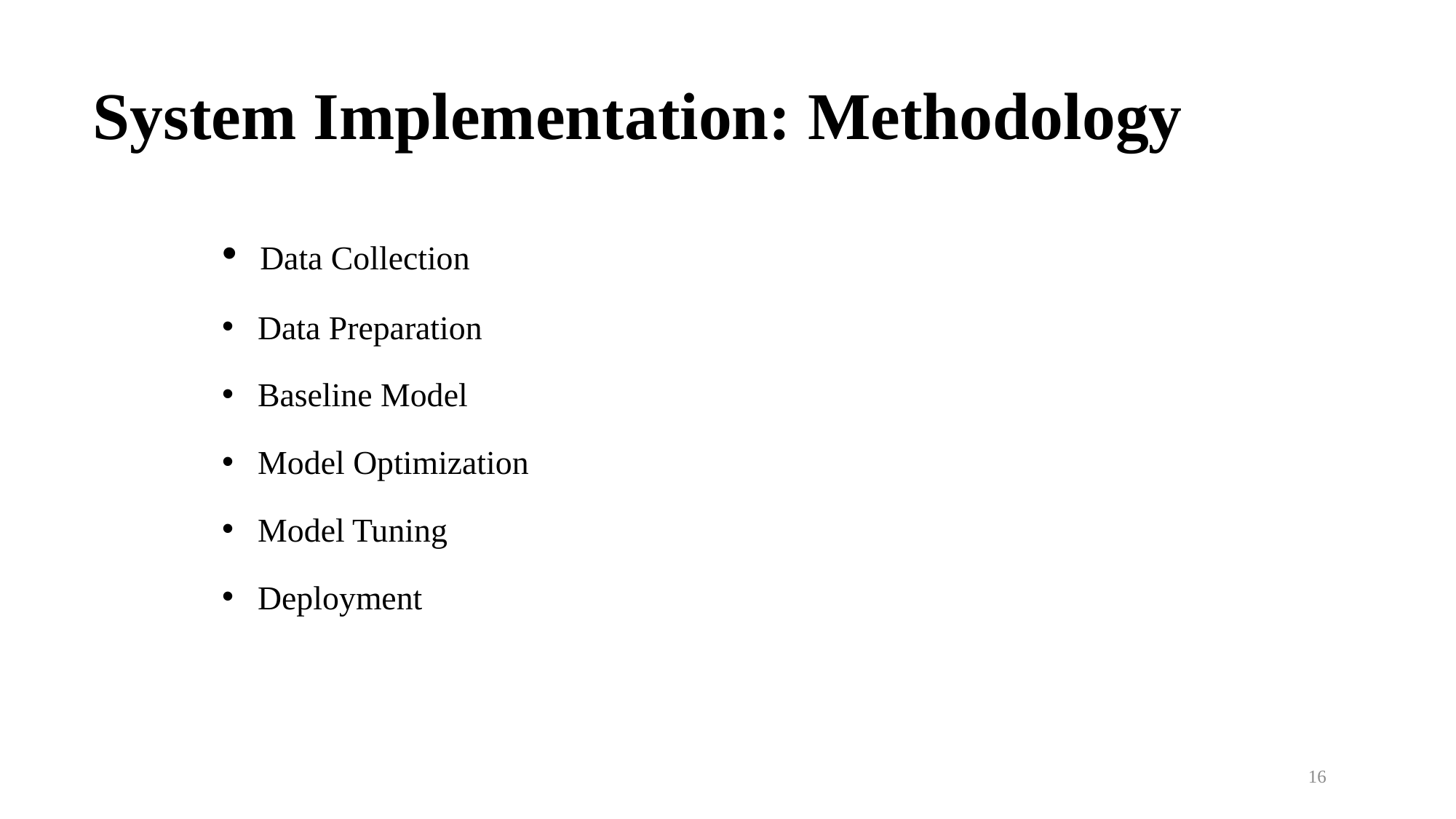

# System Implementation: Methodology
 Data Collection
 Data Preparation
 Baseline Model
 Model Optimization
 Model Tuning
 Deployment

16